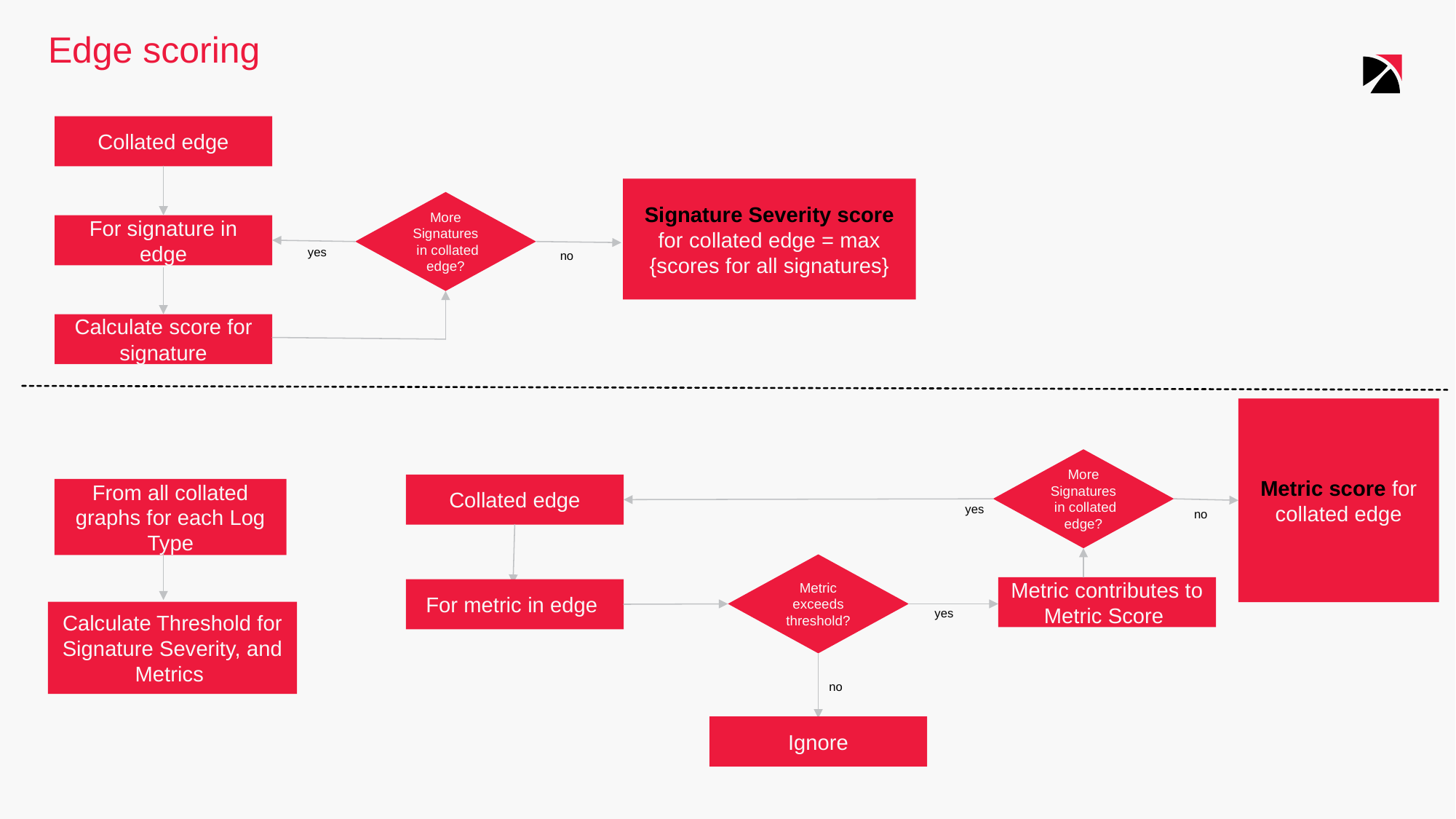

# Edge scoring
Collated edge
Signature Severity score for collated edge = max {scores for all signatures}
More
Signatures  in collated edge?
For signature in edge
yes
no
Calculate score for signature
Metric score for collated edge
More
Signatures  in collated edge?
Collated edge
yes
no
Metric exceeds threshold?
Metric contributes to Metric Score
For metric in edge
yes
no
Ignore
From all collated graphs for each Log Type
Calculate Threshold for Signature Severity, and Metrics